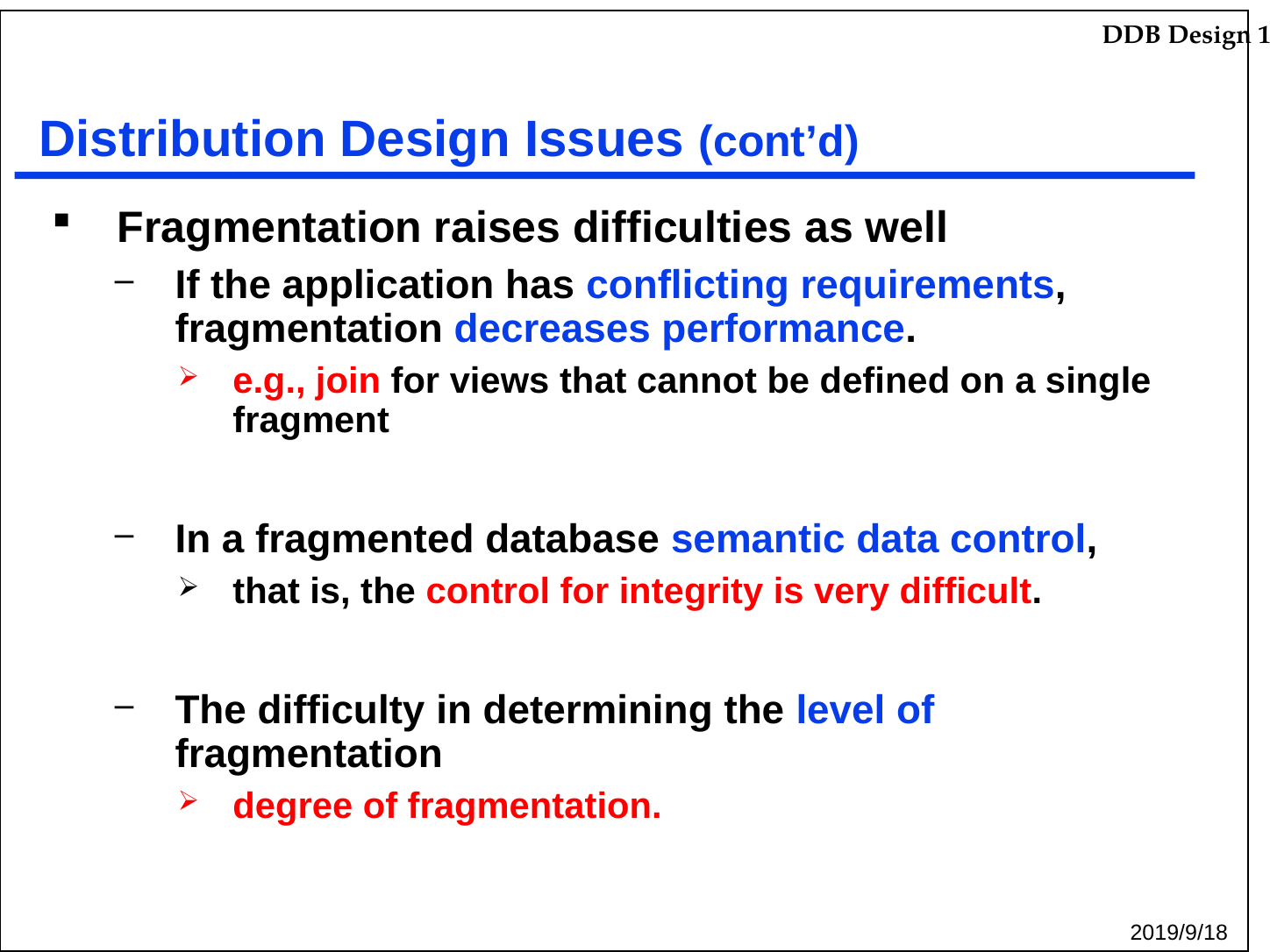

# Distribution Design Issues (cont’d)
Fragmentation raises difficulties as well
If the application has conflicting requirements, fragmentation decreases performance.
e.g., join for views that cannot be defined on a single fragment

In a fragmented database semantic data control,
that is, the control for integrity is very difficult.

The difficulty in determining the level of fragmentation
degree of fragmentation.